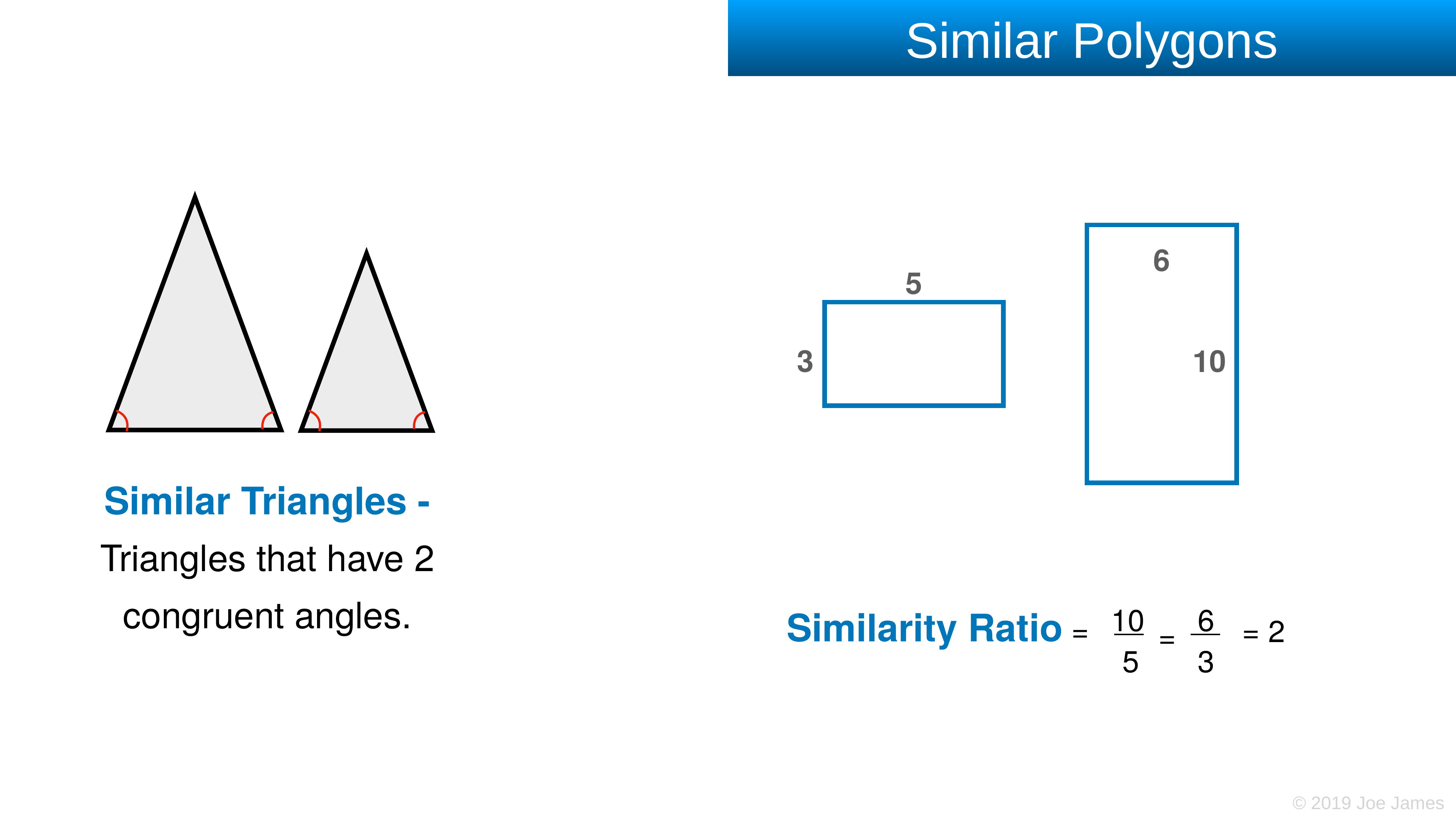

# Similar Polygons

6

5

3
10

Similar Triangles - Triangles that have 2 congruent angles.
10
6
Similarity Ratio =
=
= 2
5
3